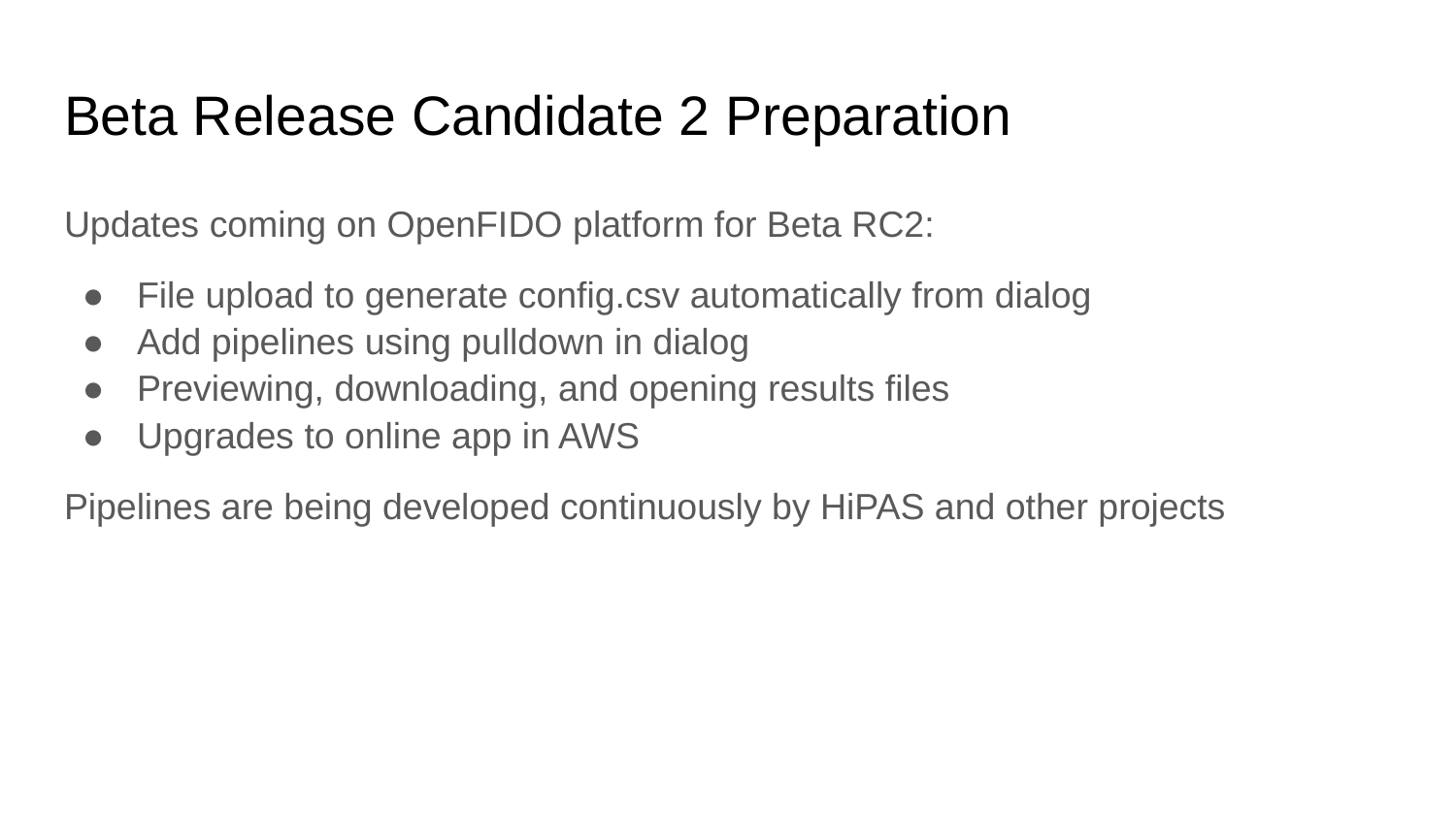

# Beta Release Candidate 2 Preparation
Updates coming on OpenFIDO platform for Beta RC2:
File upload to generate config.csv automatically from dialog
Add pipelines using pulldown in dialog
Previewing, downloading, and opening results files
Upgrades to online app in AWS
Pipelines are being developed continuously by HiPAS and other projects